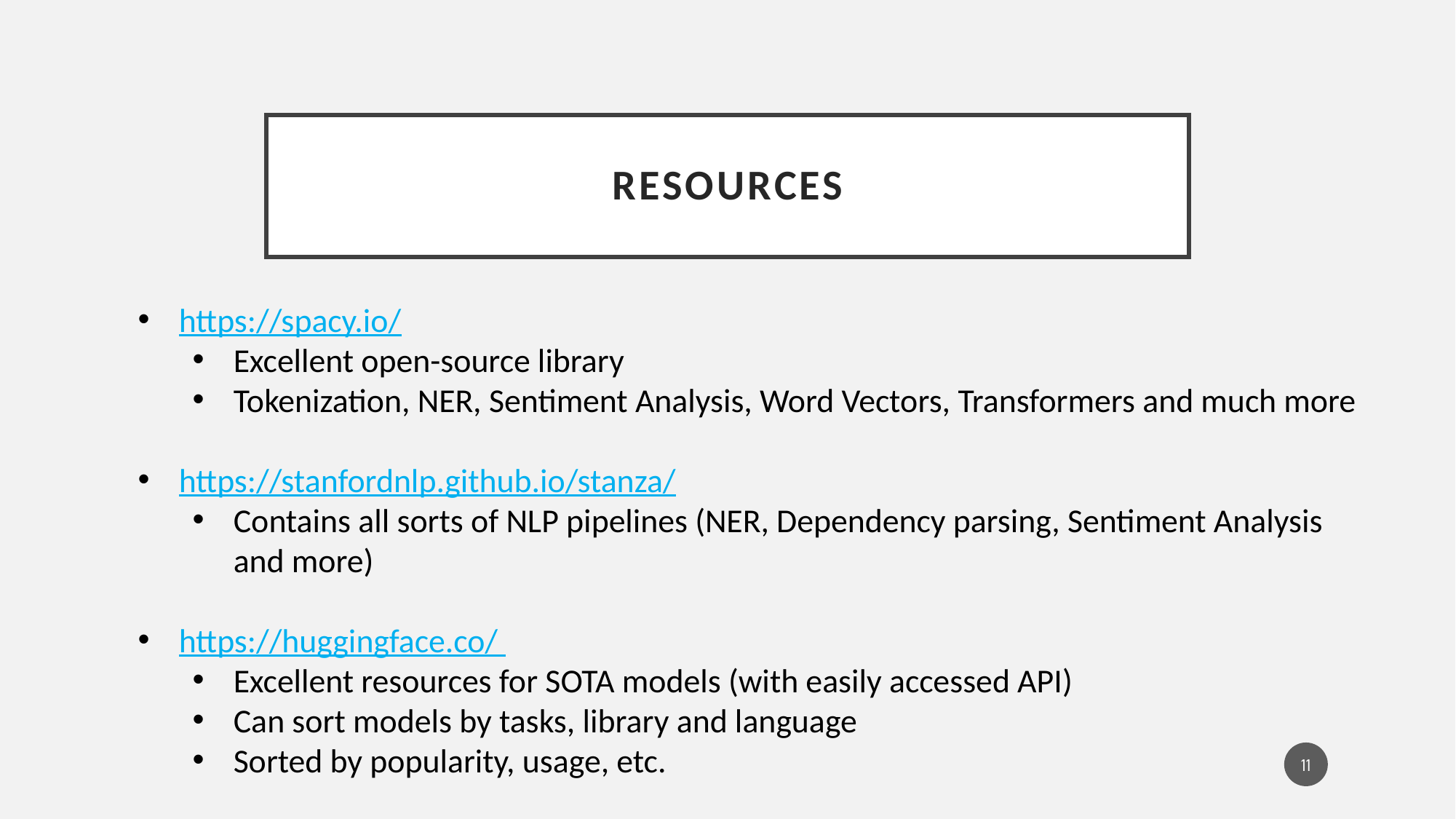

# Resources
https://spacy.io/
Excellent open-source library
Tokenization, NER, Sentiment Analysis, Word Vectors, Transformers and much more

https://stanfordnlp.github.io/stanza/
Contains all sorts of NLP pipelines (NER, Dependency parsing, Sentiment Analysis and more)

https://huggingface.co/
Excellent resources for SOTA models (with easily accessed API)
Can sort models by tasks, library and language
Sorted by popularity, usage, etc.
11